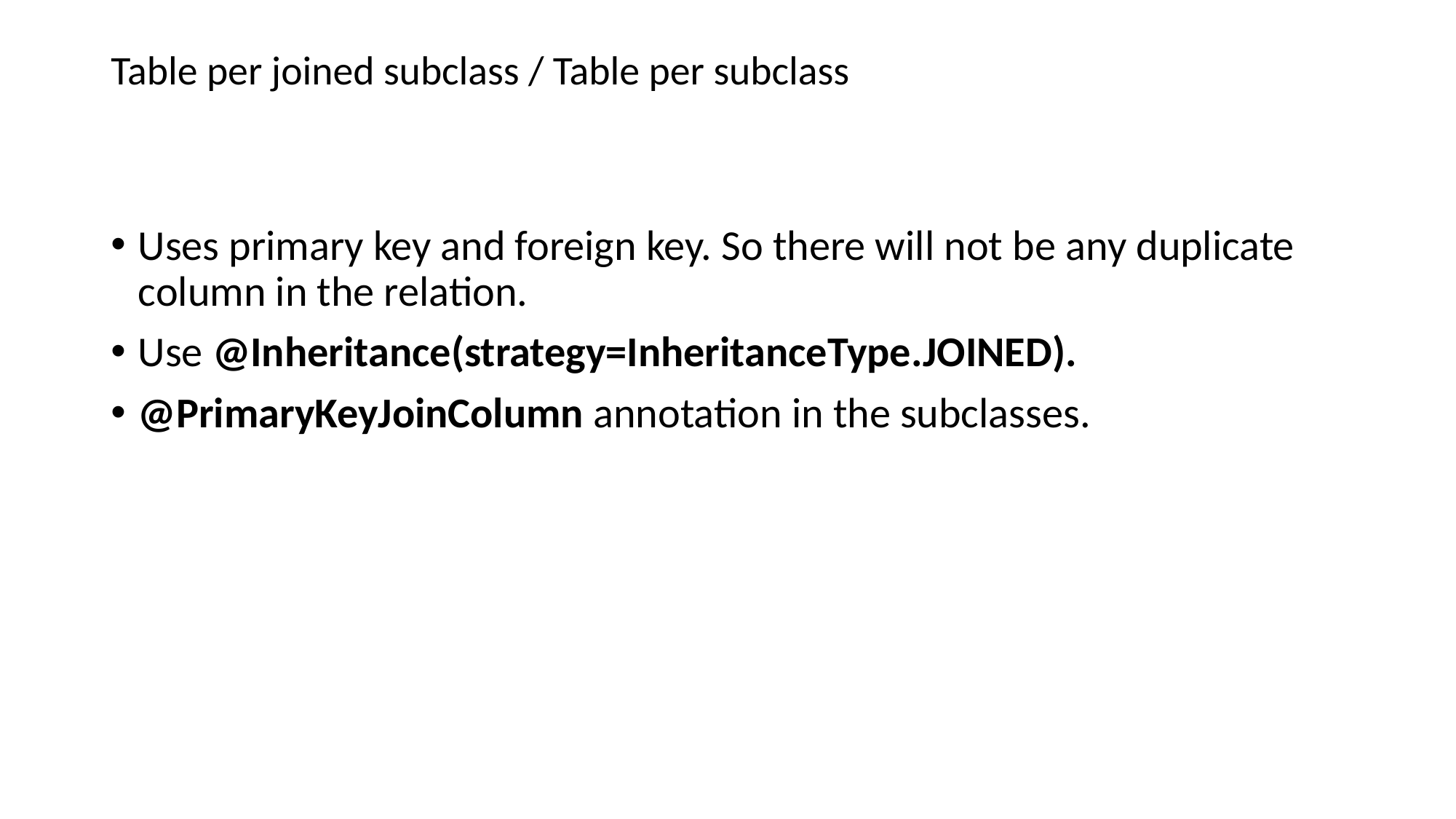

# Table per joined subclass / Table per subclass
Uses primary key and foreign key. So there will not be any duplicate column in the relation.
Use @Inheritance(strategy=InheritanceType.JOINED).
@PrimaryKeyJoinColumn annotation in the subclasses.